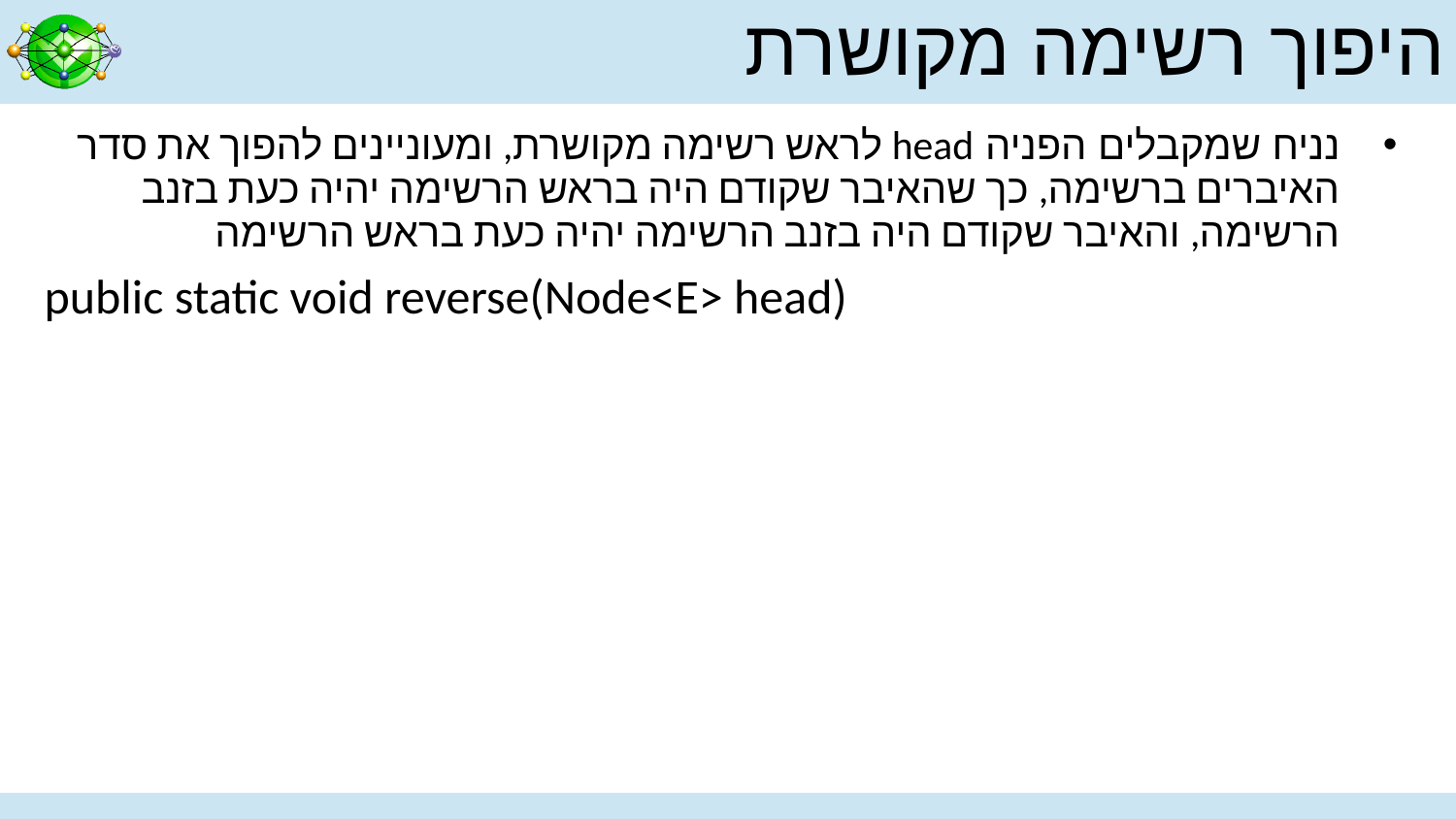

# היפוך רשימה מקושרת
נניח שמקבלים הפניה head לראש רשימה מקושרת, ומעוניינים להפוך את סדר האיברים ברשימה, כך שהאיבר שקודם היה בראש הרשימה יהיה כעת בזנב הרשימה, והאיבר שקודם היה בזנב הרשימה יהיה כעת בראש הרשימה
public static void reverse(Node<E> head)